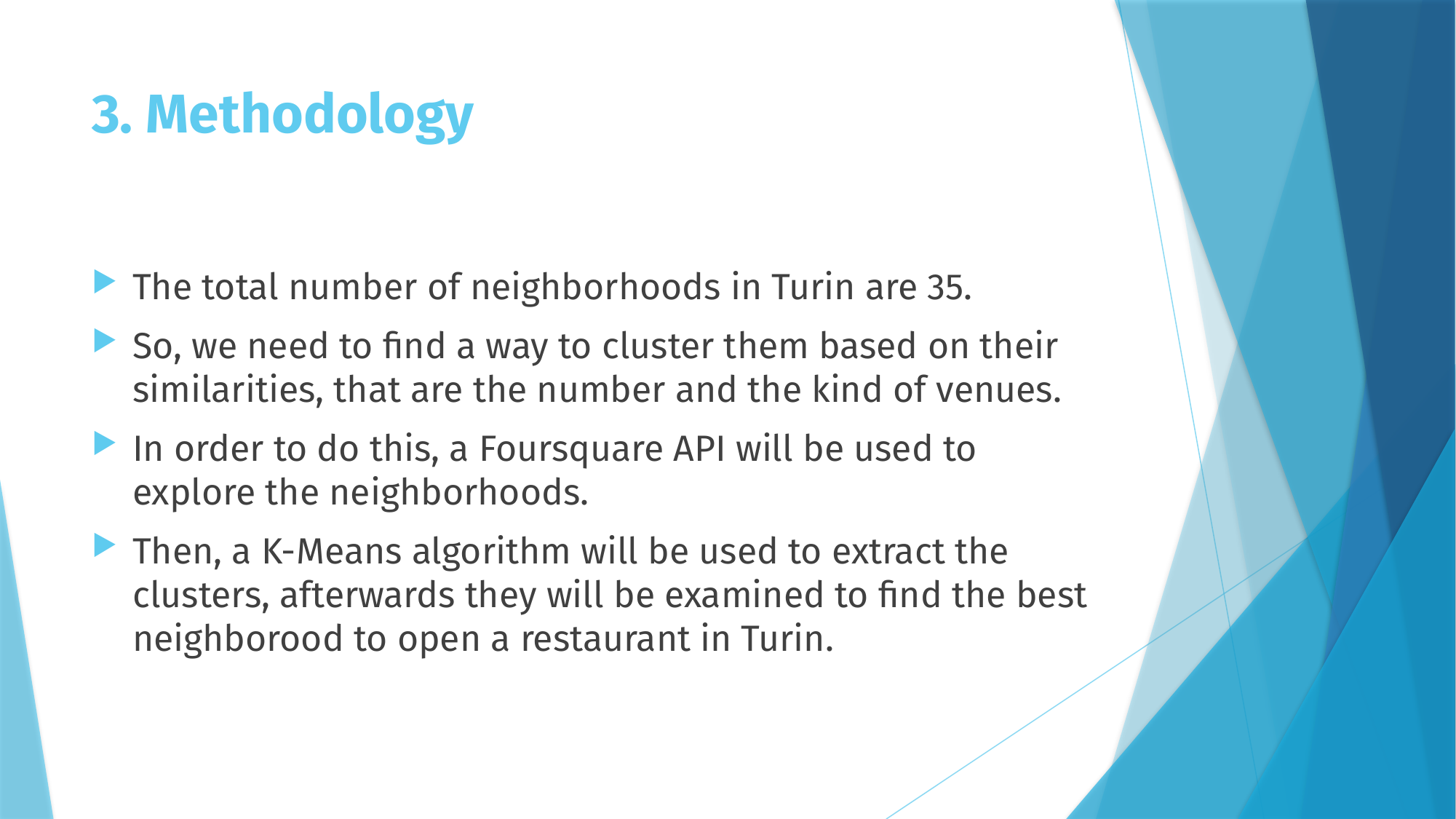

# 3. Methodology
The total number of neighborhoods in Turin are 35.
So, we need to find a way to cluster them based on their similarities, that are the number and the kind of venues.
In order to do this, a Foursquare API will be used to explore the neighborhoods.
Then, a K-Means algorithm will be used to extract the clusters, afterwards they will be examined to find the best neighborood to open a restaurant in Turin.